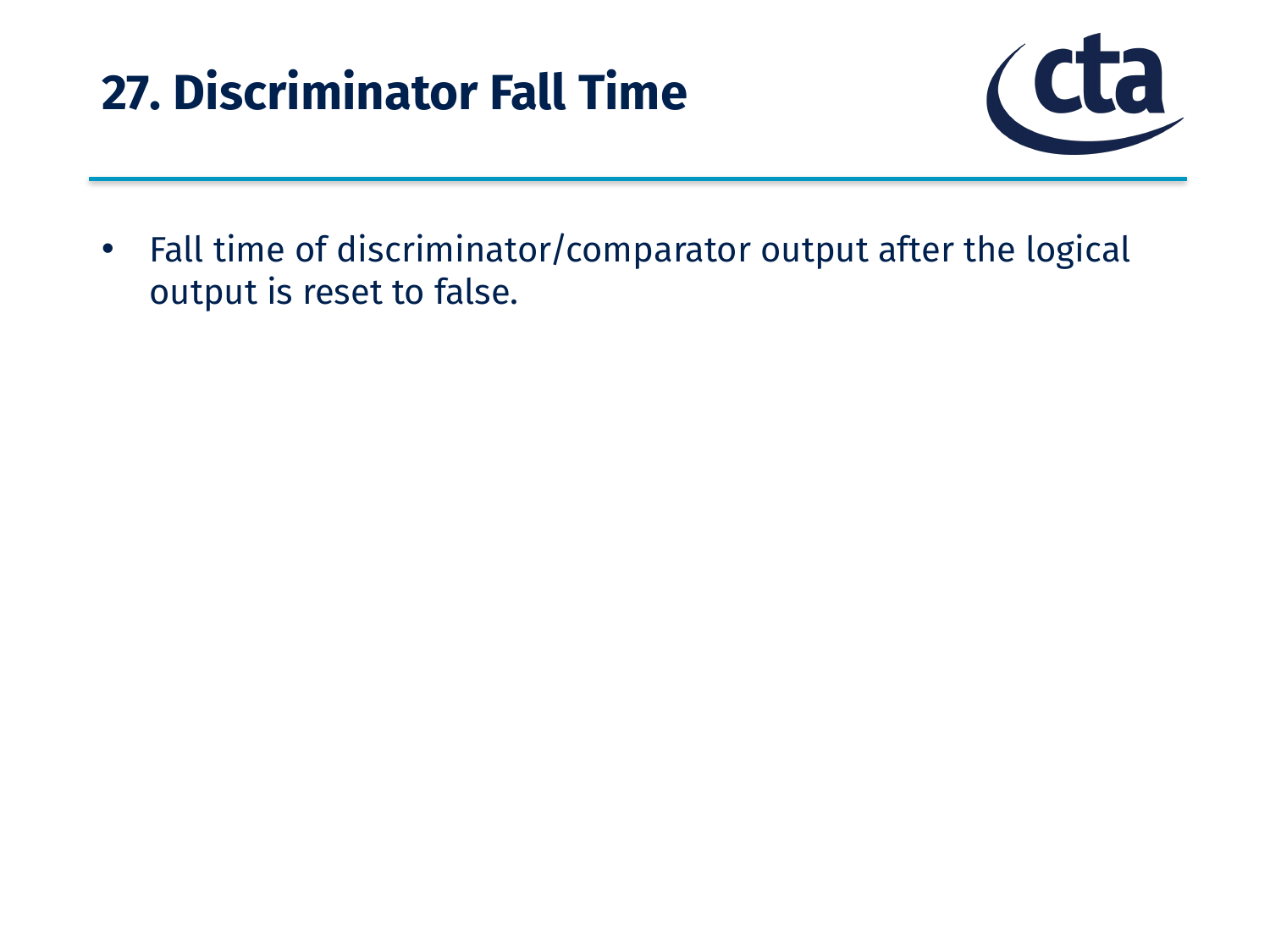

# 27. Discriminator Fall Time
Fall time of discriminator/comparator output after the logical output is reset to false.